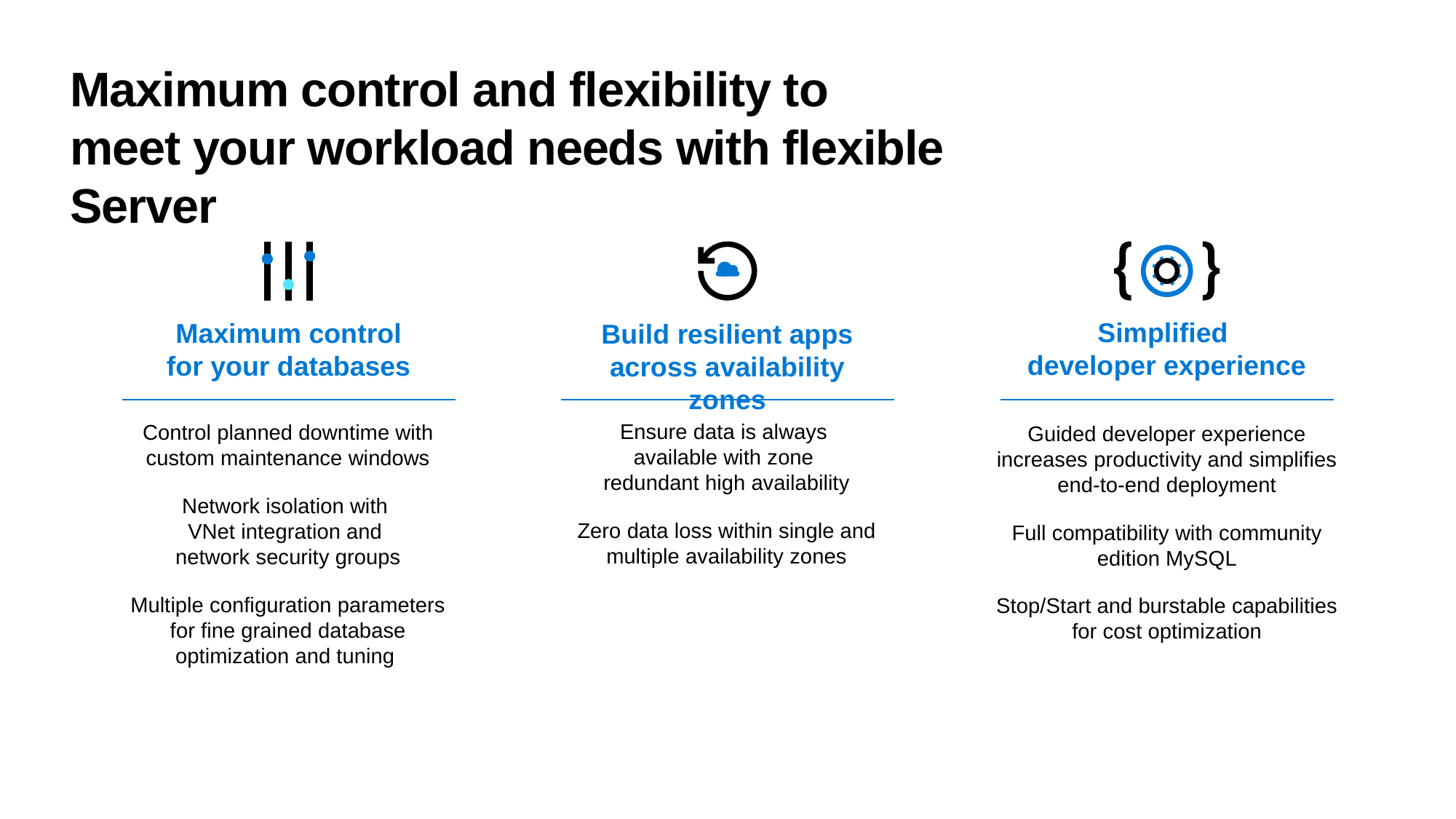

# Maximum control and flexibility to meet your workload needs with flexible Server

Simplified
developer experience
Maximum control for your databases
Build resilient apps across availability zones
Ensure data is always
available with zone
redundant high availability
Zero data loss within single and multiple availability zones
Control planned downtime with custom maintenance windows
Network isolation with
VNet integration and
network security groups
Multiple configuration parameters for fine grained database optimization and tuning
Guided developer experience increases productivity and simplifies end-to-end deployment
Full compatibility with community edition MySQL
Stop/Start and burstable capabilities for cost optimization